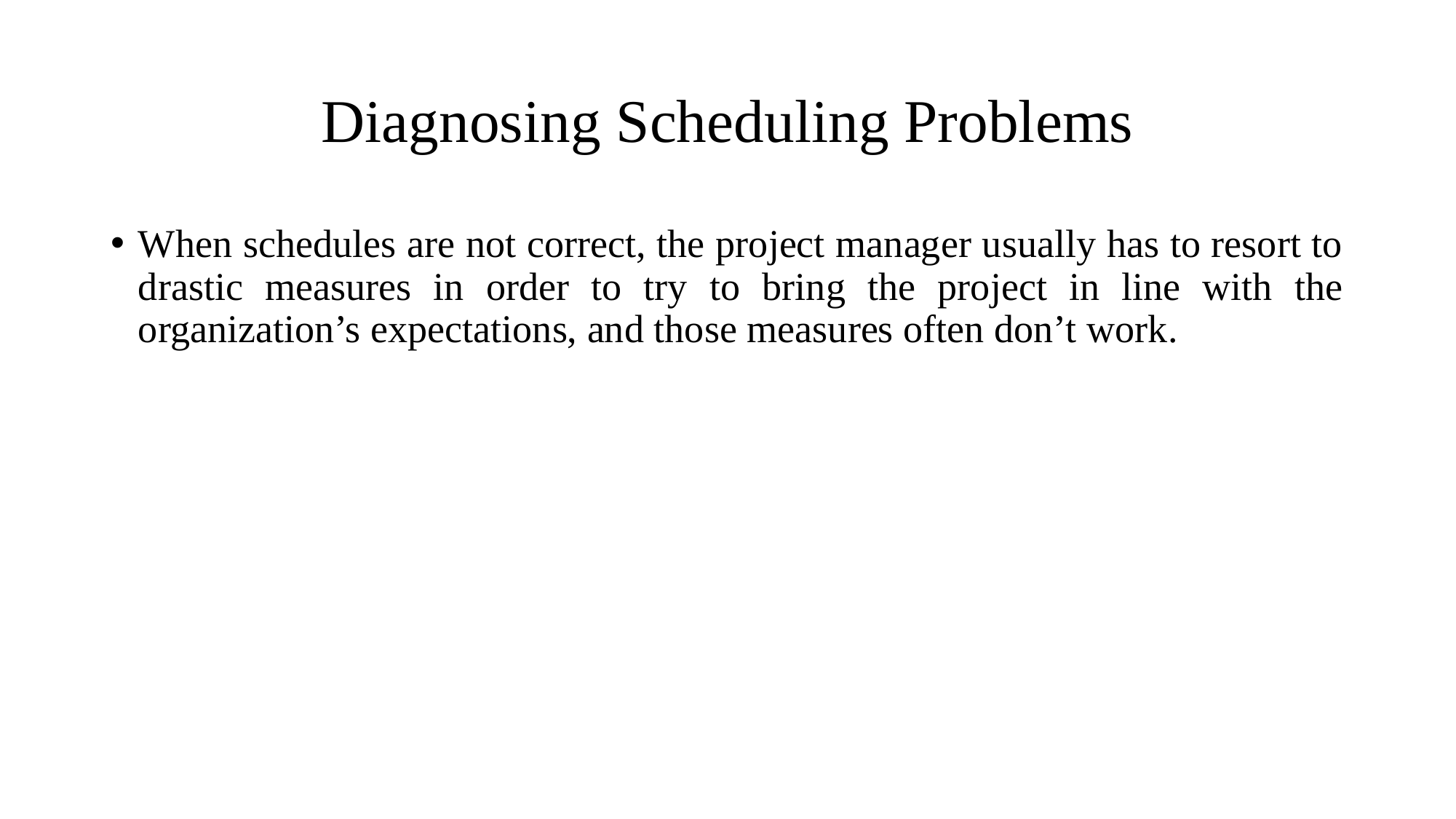

# Diagnosing Scheduling Problems
When schedules are not correct, the project manager usually has to resort to drastic measures in order to try to bring the project in line with the organization’s expectations, and those measures often don’t work.